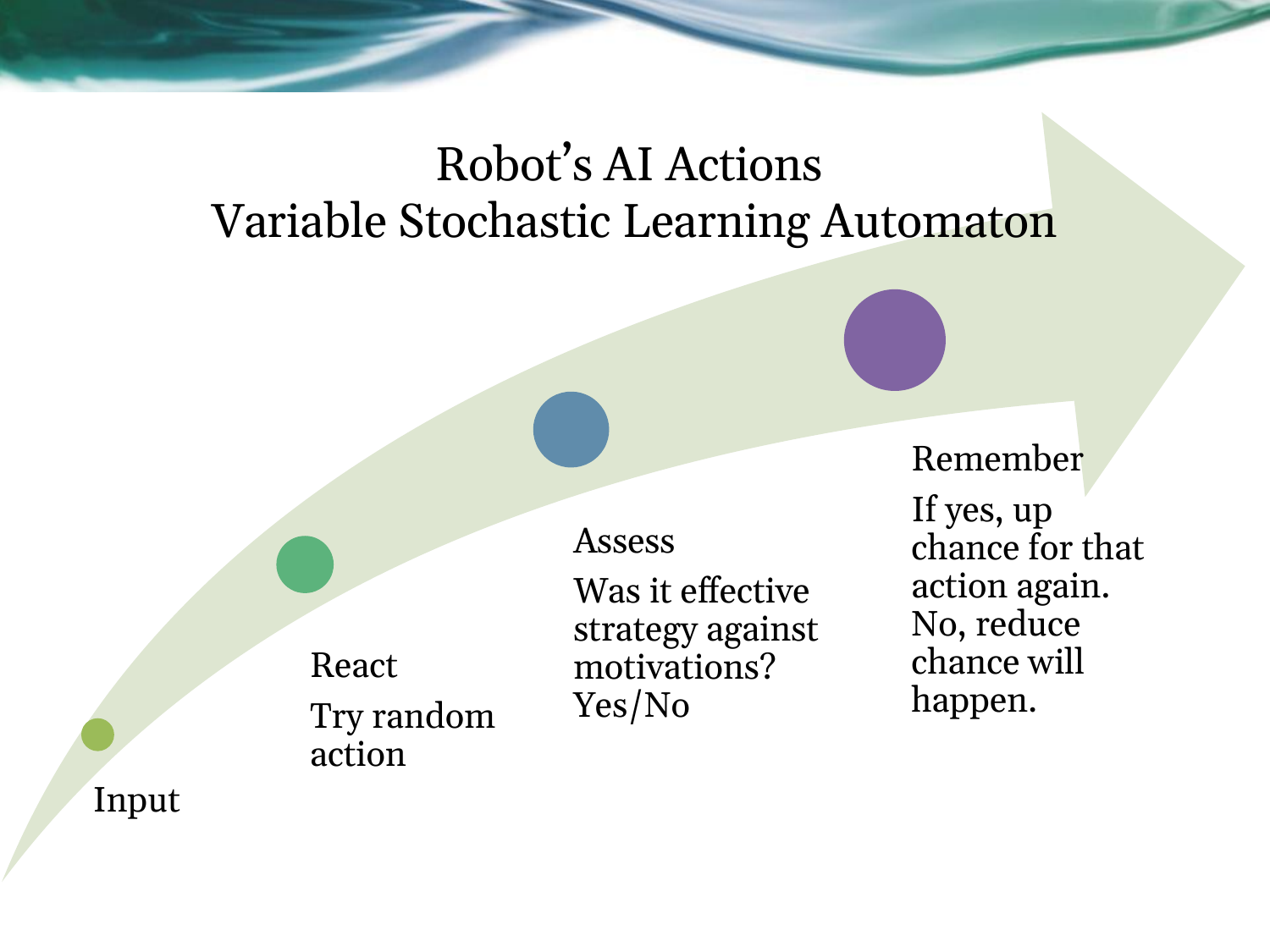

Input
React
Try random action
Assess
Was it effective strategy against motivations?  Yes/No
Remember
If yes, up chance for that action again.  No, reduce chance will happen.
# Robot’s AI Actions Variable Stochastic Learning Automaton